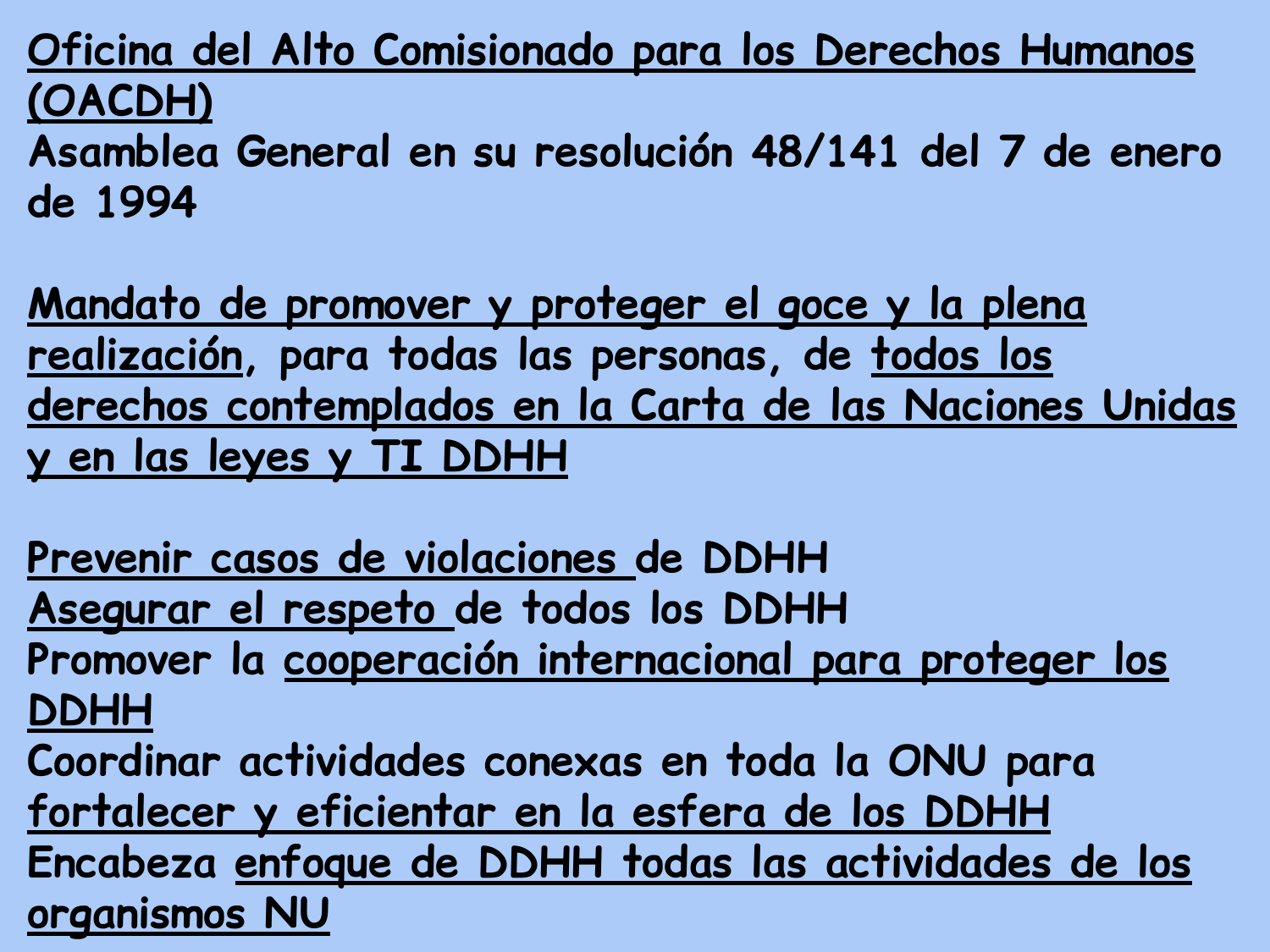

Oficina del Alto Comisionado para los Derechos Humanos (OACDH)
Asamblea General en su resolución 48/141 del 7 de enero de 1994

Mandato de promover y proteger el goce y la plena realización, para todas las personas, de todos los derechos contemplados en la Carta de las Naciones Unidas y en las leyes y TI DDHH

Prevenir casos de violaciones de DDHH
Asegurar el respeto de todos los DDHH
Promover la cooperación internacional para proteger los DDHH
Coordinar actividades conexas en toda la ONU para fortalecer y eficientar en la esfera de los DDHH
Encabeza enfoque de DDHH todas las actividades de los organismos NU